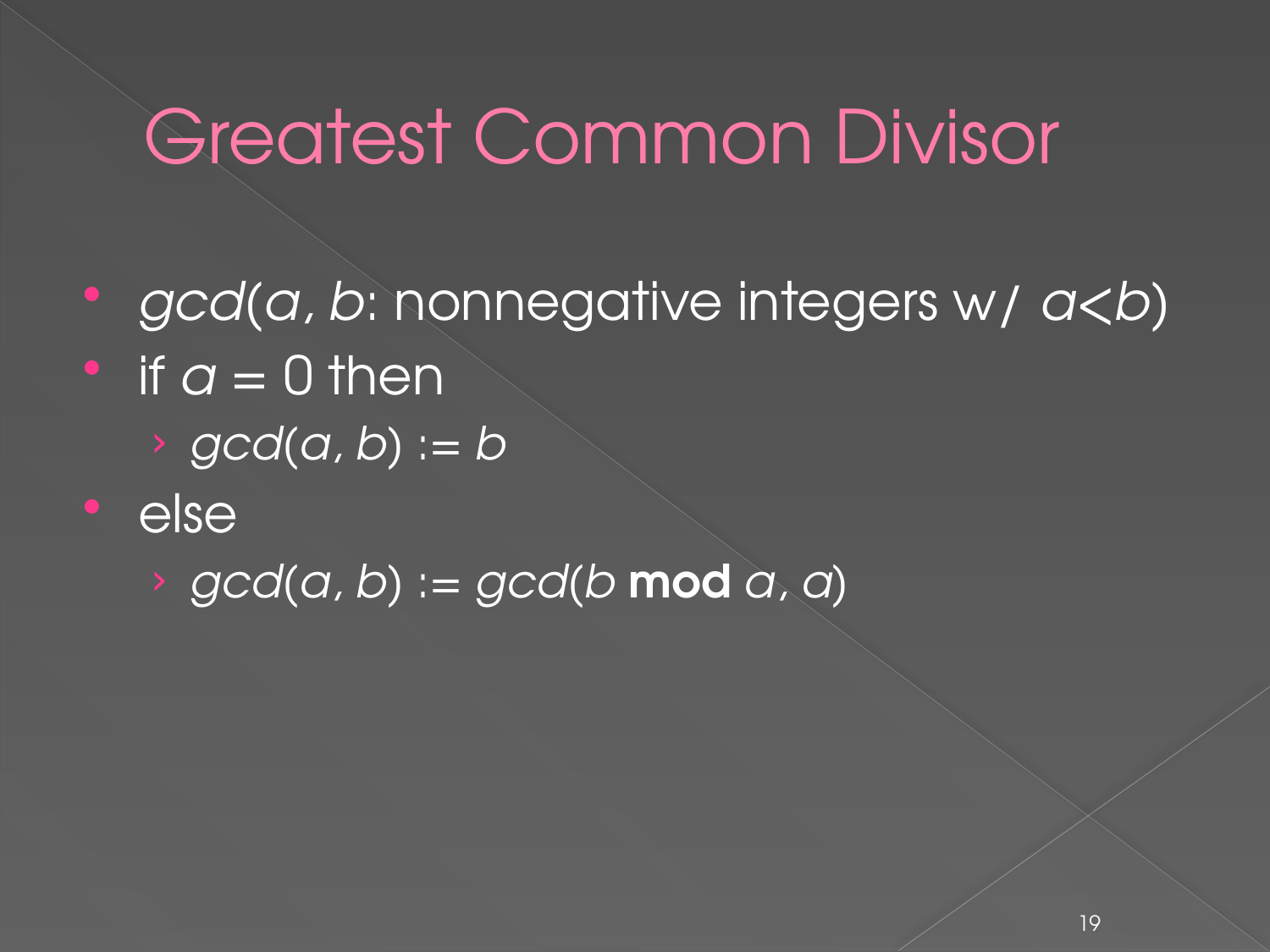

# Greatest Common Divisor
gcd(a, b: nonnegative integers w/ a<b)
if a = 0 then
gcd(a, b) := b
else
gcd(a, b) := gcd(b mod a, a)
19